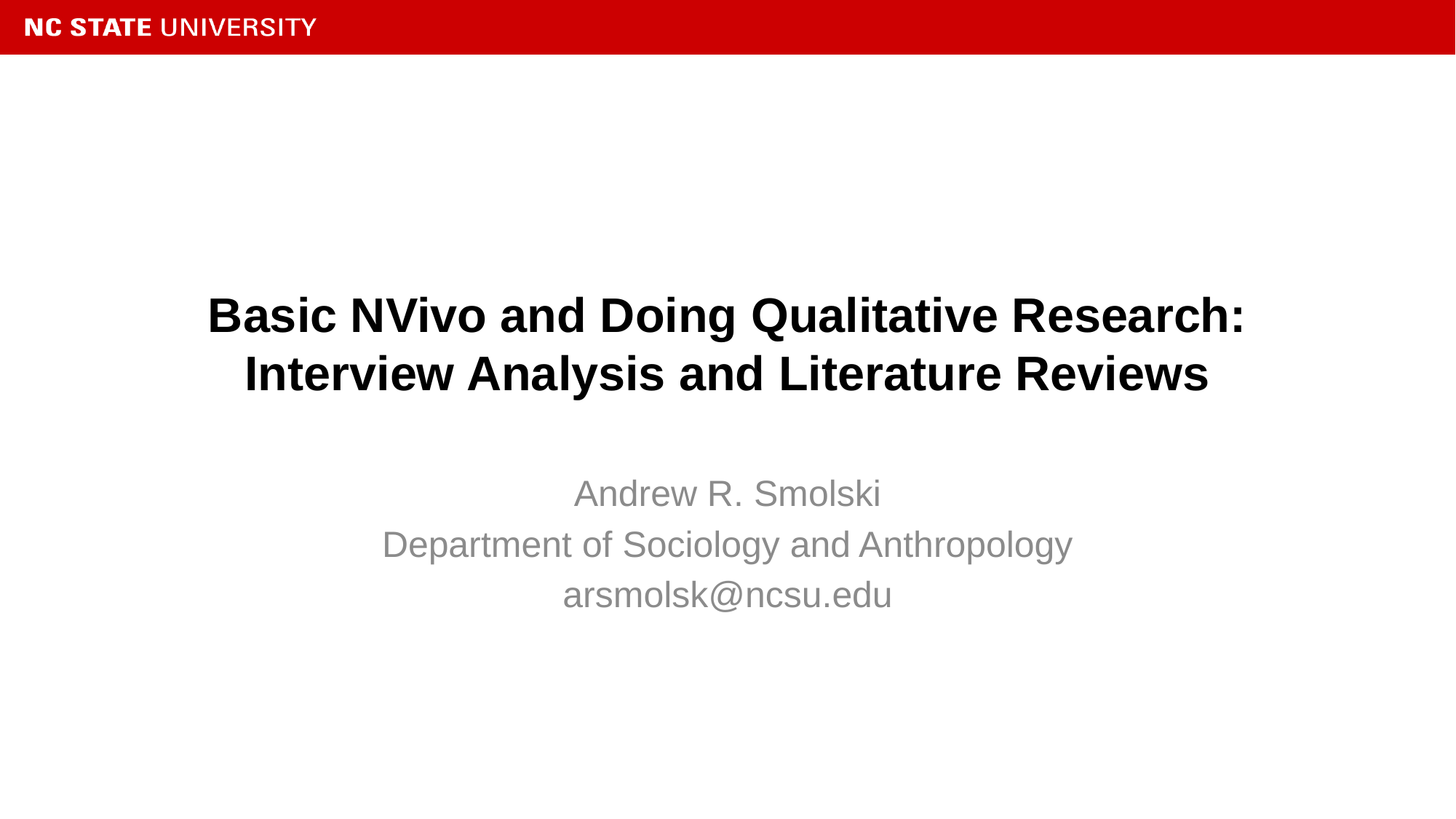

# Basic NVivo and Doing Qualitative Research: Interview Analysis and Literature Reviews
Andrew R. Smolski
Department of Sociology and Anthropology
arsmolsk@ncsu.edu